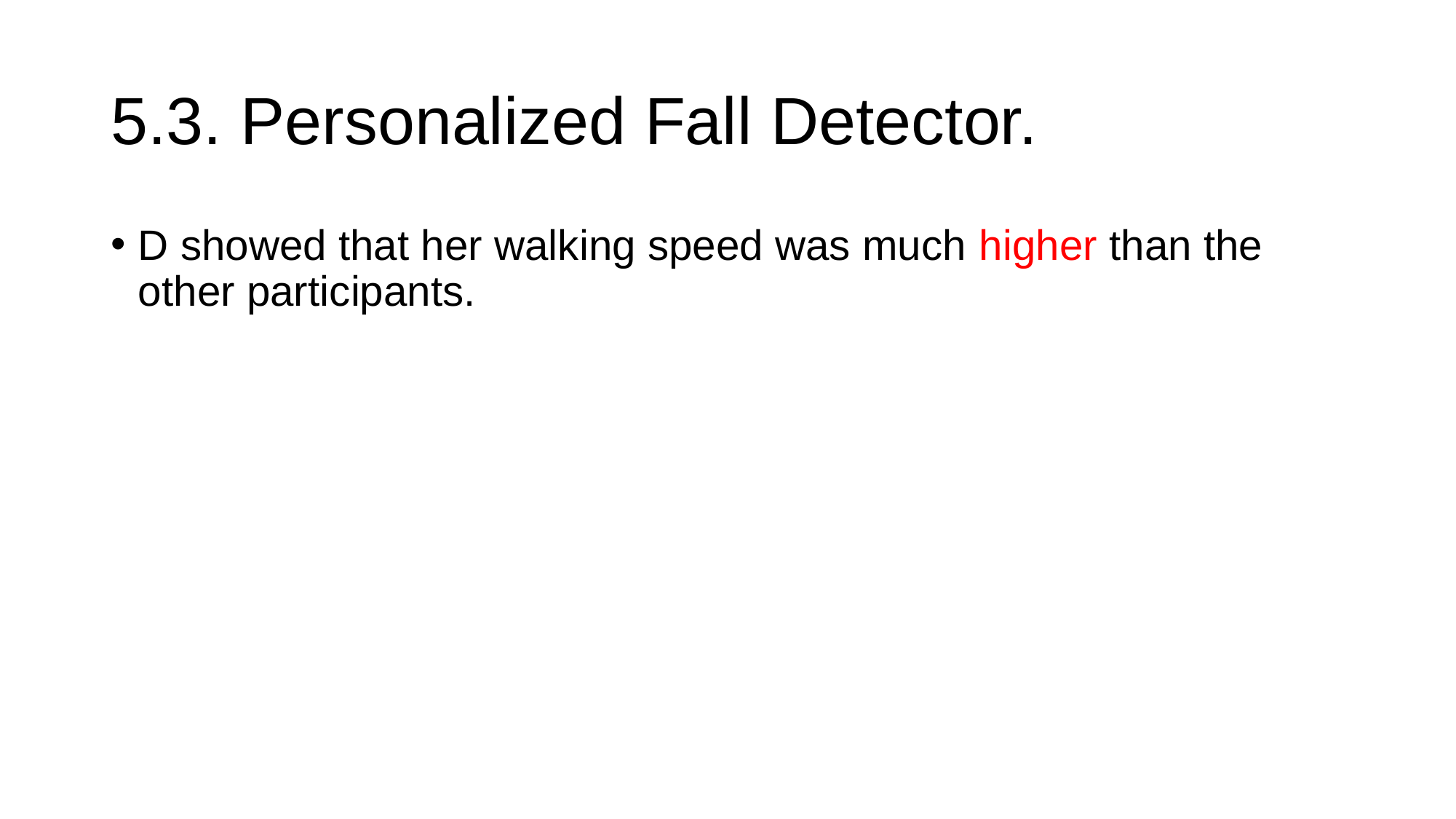

# 5.3. Personalized Fall Detector.
D showed that her walking speed was much higher than the other participants.